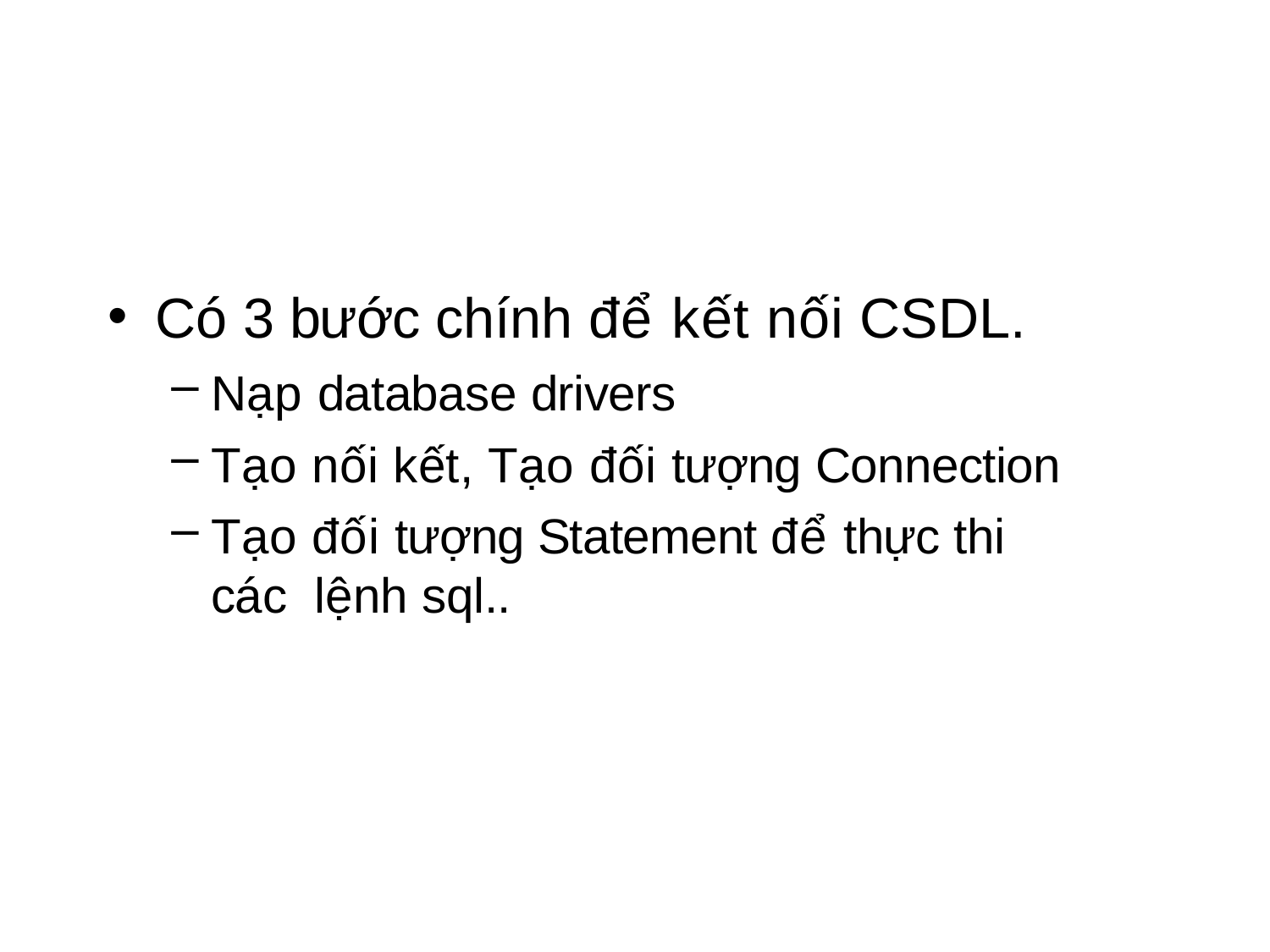

# Có 3 bước chính để kết nối CSDL.
Nạp database drivers
Tạo nối kết, Tạo đối tượng Connection
Tạo đối tượng Statement để thực thi các  lệnh sql..